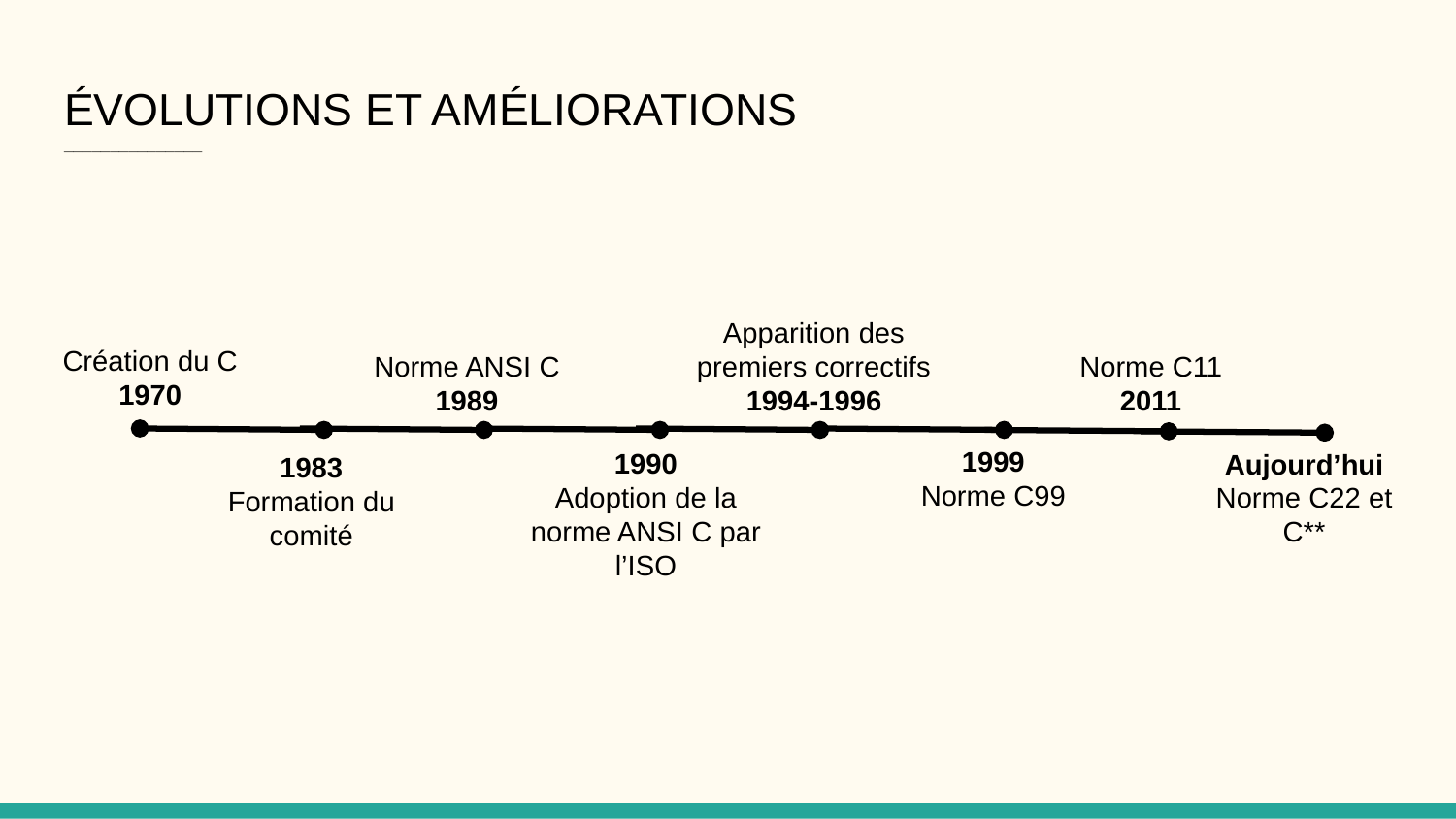

# ÉVOLUTIONS ET AMÉLIORATIONS
_______________
Apparition des premiers correctifs
1994-1996
Norme ANSI C
1989
Création du C
1970
Norme C11
2011
1990
Adoption de la norme ANSI C par l’ISO
Aujourd’hui
Norme C22 et C**
1999
Norme C99
1983
Formation du comité